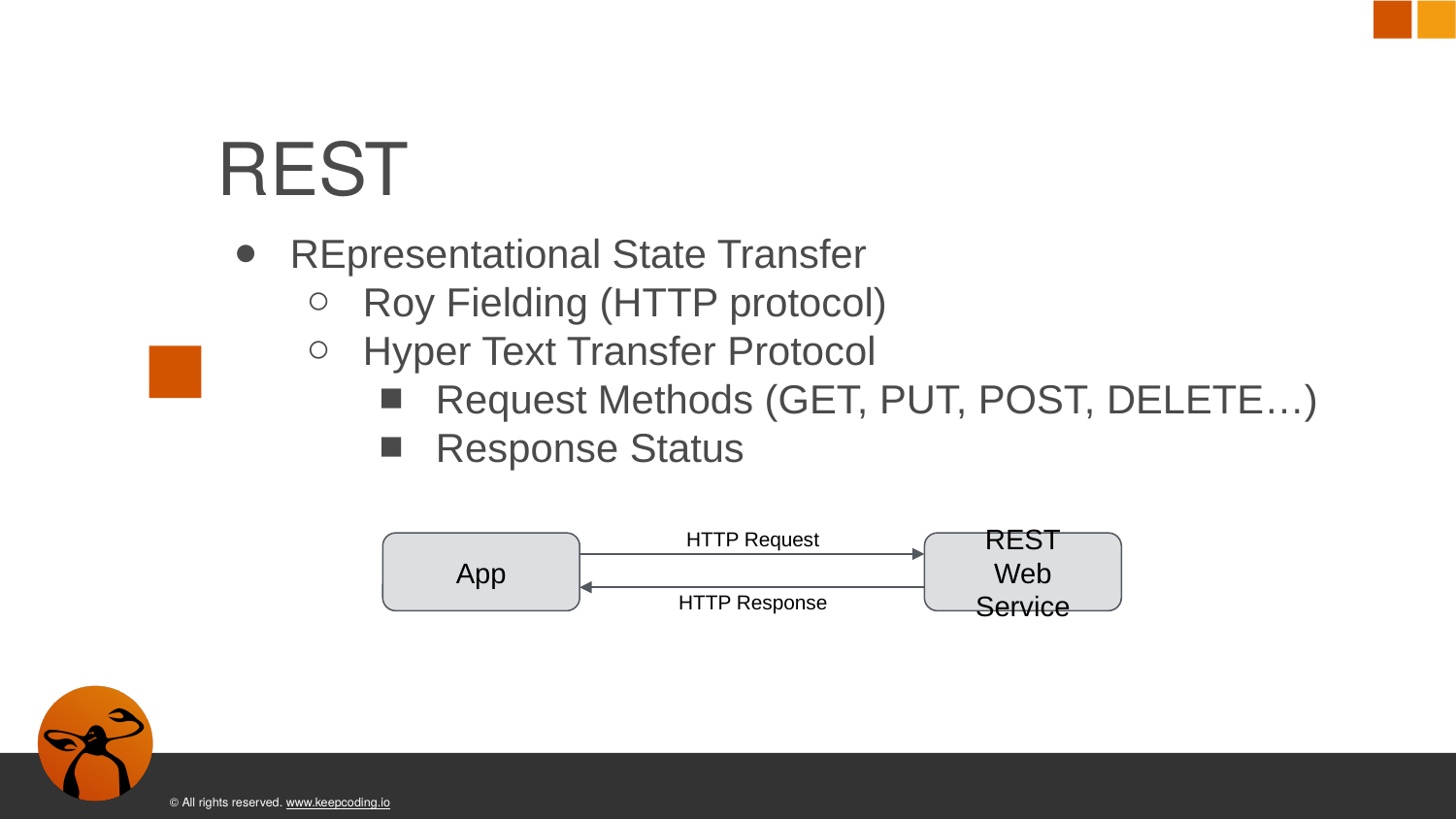

# REST
REpresentational State Transfer
Roy Fielding (HTTP protocol)
Hyper Text Transfer Protocol
Request Methods (GET, PUT, POST, DELETE…)
Response Status

HTTP Request
App
REST
Web Service
HTTP Response